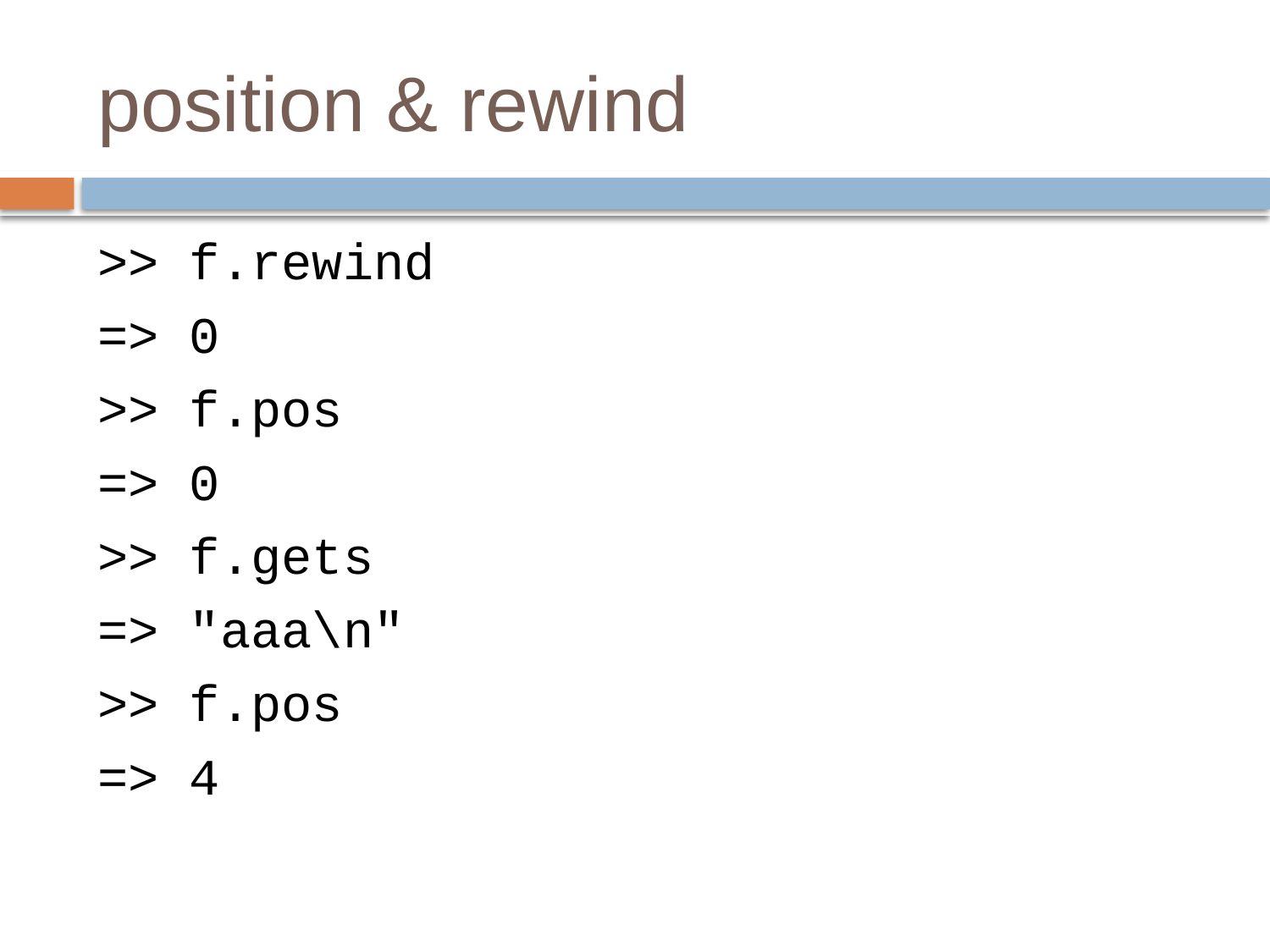

# position & rewind
>> f.rewind
=> 0
>> f.pos
=> 0
>> f.gets
=> "aaa\n"
>> f.pos
=> 4